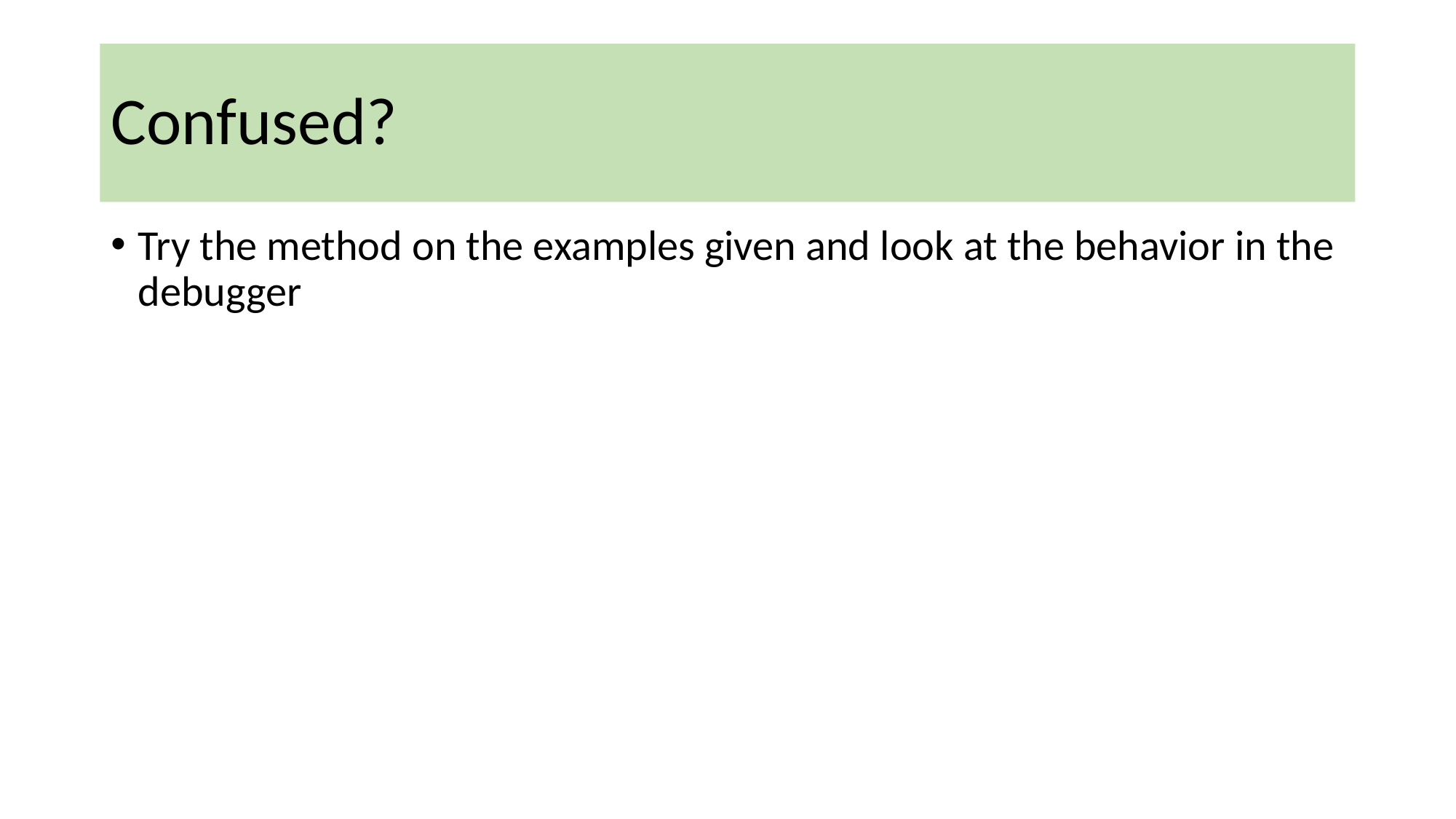

# Confused?
Try the method on the examples given and look at the behavior in the debugger